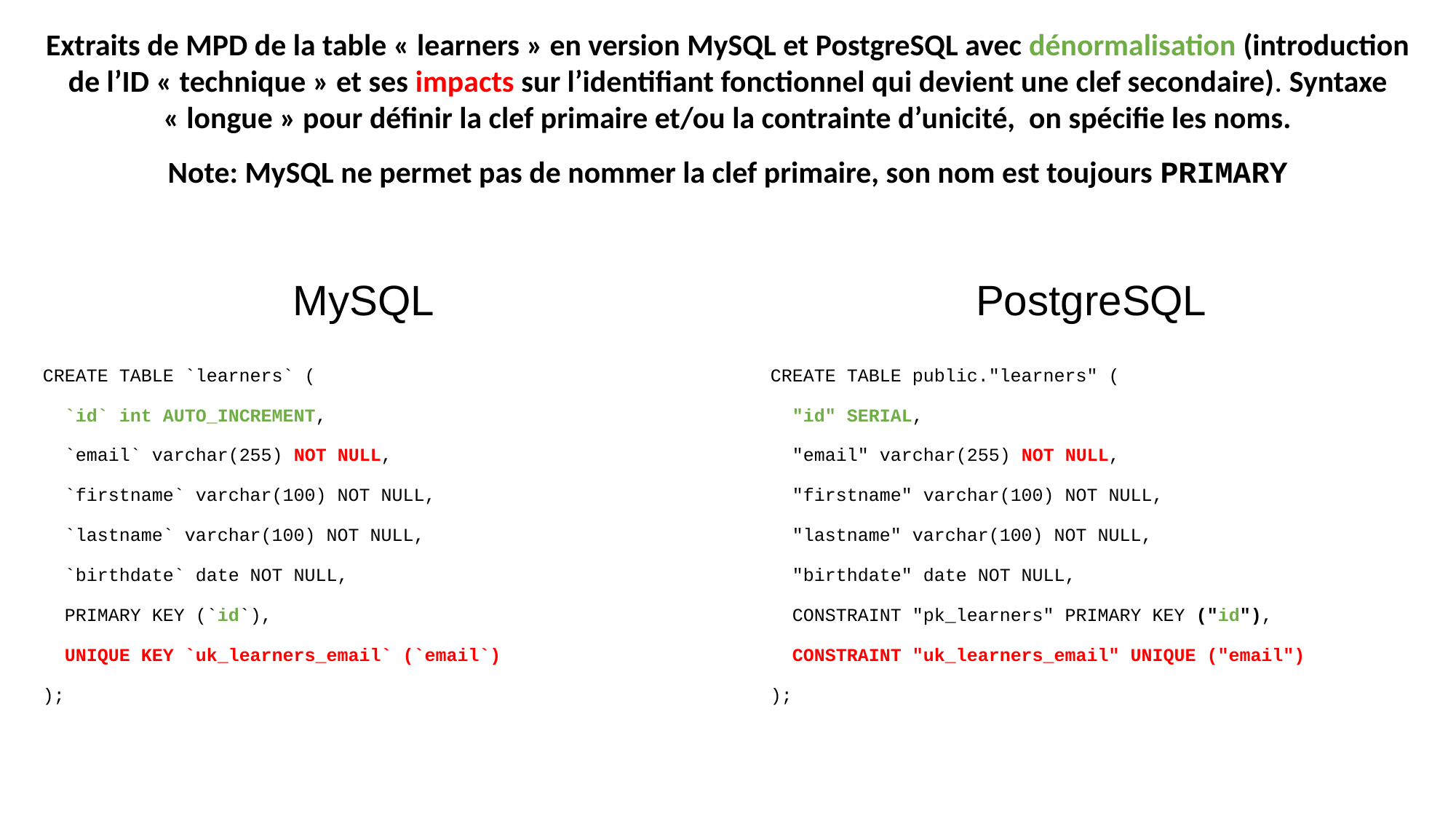

Extraits de MPD de la table « learners » en version MySQL et PostgreSQL avec dénormalisation (introduction de l’ID « technique » et ses impacts sur l’identifiant fonctionnel qui devient une clef secondaire). Syntaxe « longue » pour définir la clef primaire et/ou la contrainte d’unicité,  on spécifie les noms.
Note: MySQL ne permet pas de nommer la clef primaire, son nom est toujours PRIMARY
MySQL
PostgreSQL
CREATE TABLE `learners` (
  `id` int AUTO_INCREMENT,
  `email` varchar(255) NOT NULL,
  `firstname` varchar(100) NOT NULL,
  `lastname` varchar(100) NOT NULL,
  `birthdate` date NOT NULL,
  PRIMARY KEY (`id`),
  UNIQUE KEY `uk_learners_email` (`email`)
);
CREATE TABLE public."learners" (
  "id" SERIAL,
  "email" varchar(255) NOT NULL,
  "firstname" varchar(100) NOT NULL,
  "lastname" varchar(100) NOT NULL,
  "birthdate" date NOT NULL,
  CONSTRAINT "pk_learners" PRIMARY KEY ("id"),
  CONSTRAINT "uk_learners_email" UNIQUE ("email")
);